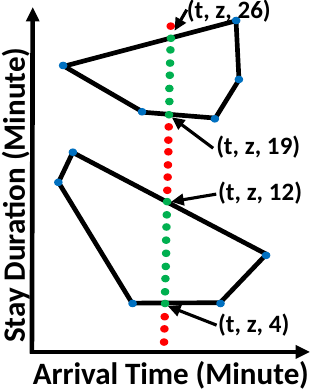

(t, z, 26)

(t, z, 19)

Stay Duration (Minute)

(t, z, 12)

(t, z, 4)

Arrival Time (Minute)